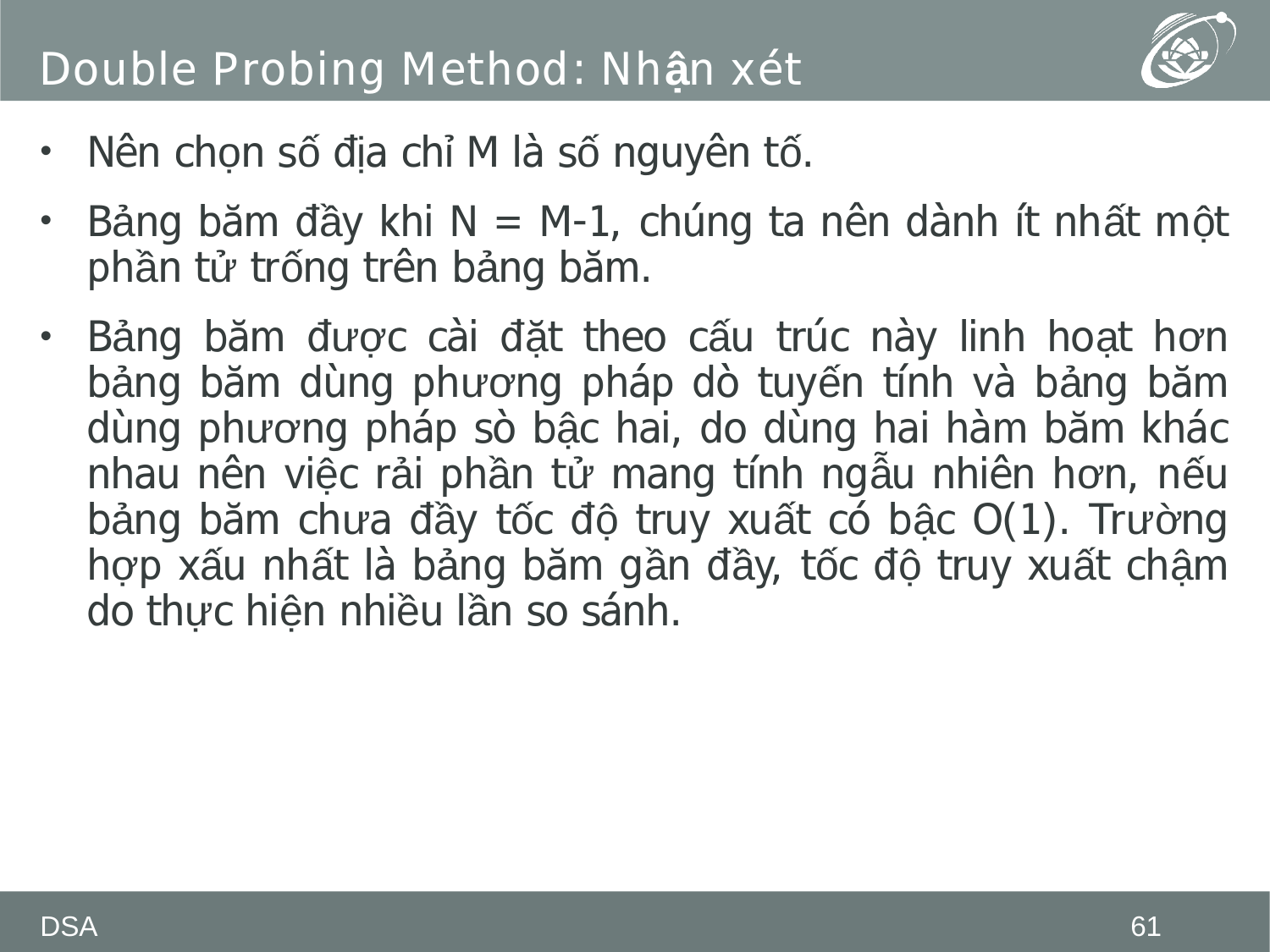

# Double Probing Method: Nhận xét
Nên chọn số địa chỉ M là số nguyên tố.
Bảng băm đầy khi N = M-1, chúng ta nên dành ít nhất một phần tử trống trên bảng băm.
Bảng băm được cài đặt theo cấu trúc này linh hoạt hơn bảng băm dùng phương pháp dò tuyến tính và bảng băm dùng phương pháp sò bậc hai, do dùng hai hàm băm khác nhau nên việc rải phần tử mang tính ngẫu nhiên hơn, nếu bảng băm chưa đầy tốc độ truy xuất có bậc O(1). Trường hợp xấu nhất là bảng băm gần đầy, tốc độ truy xuất chậm do thực hiện nhiều lần so sánh.
DSA
61